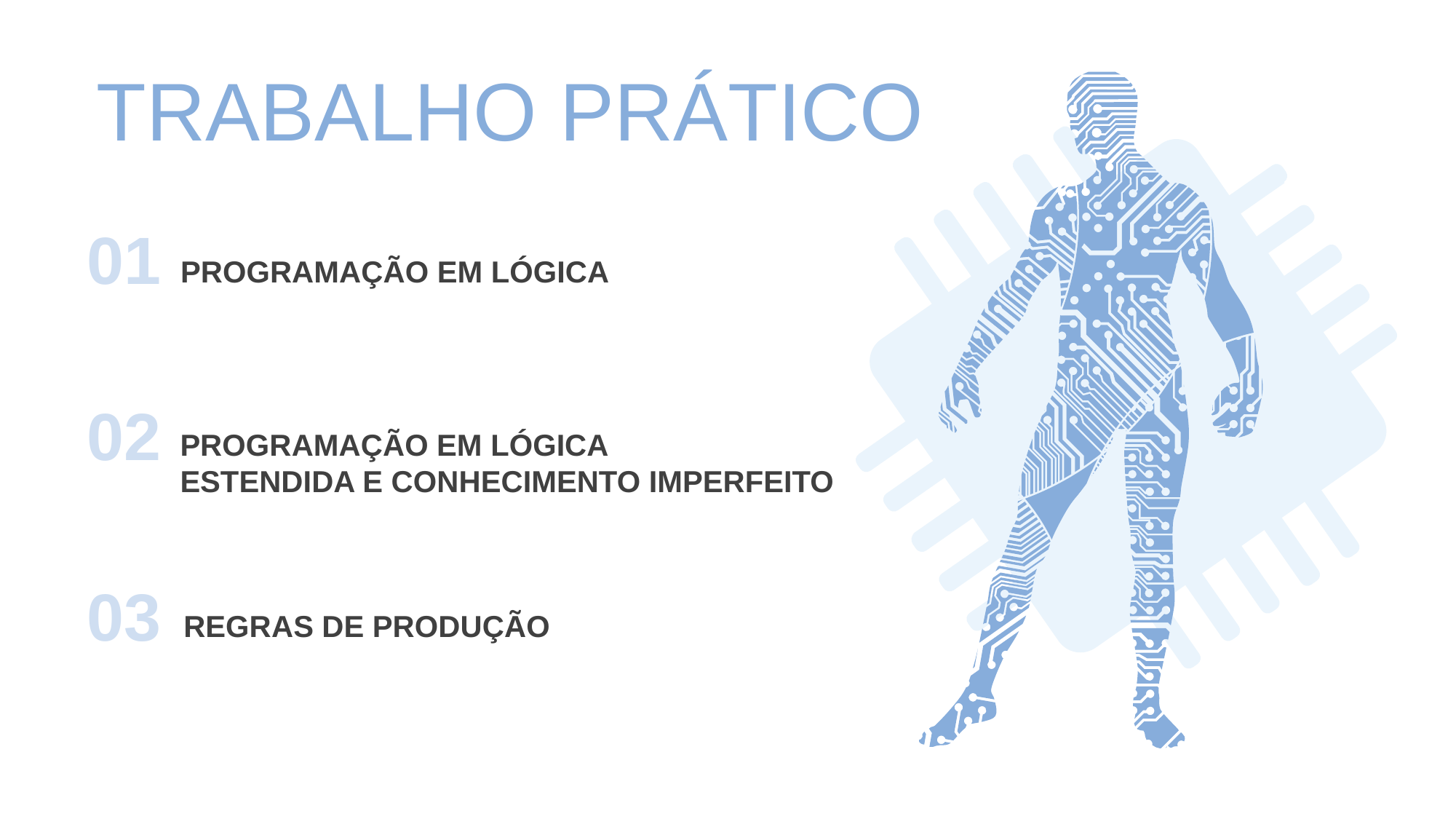

TRABALHO PRÁTICO

01
PROGRAMAÇÃO EM LÓGICA
02
PROGRAMAÇÃO EM LÓGICA
ESTENDIDA E CONHECIMENTO IMPERFEITO
03
REGRAS DE PRODUÇÃO